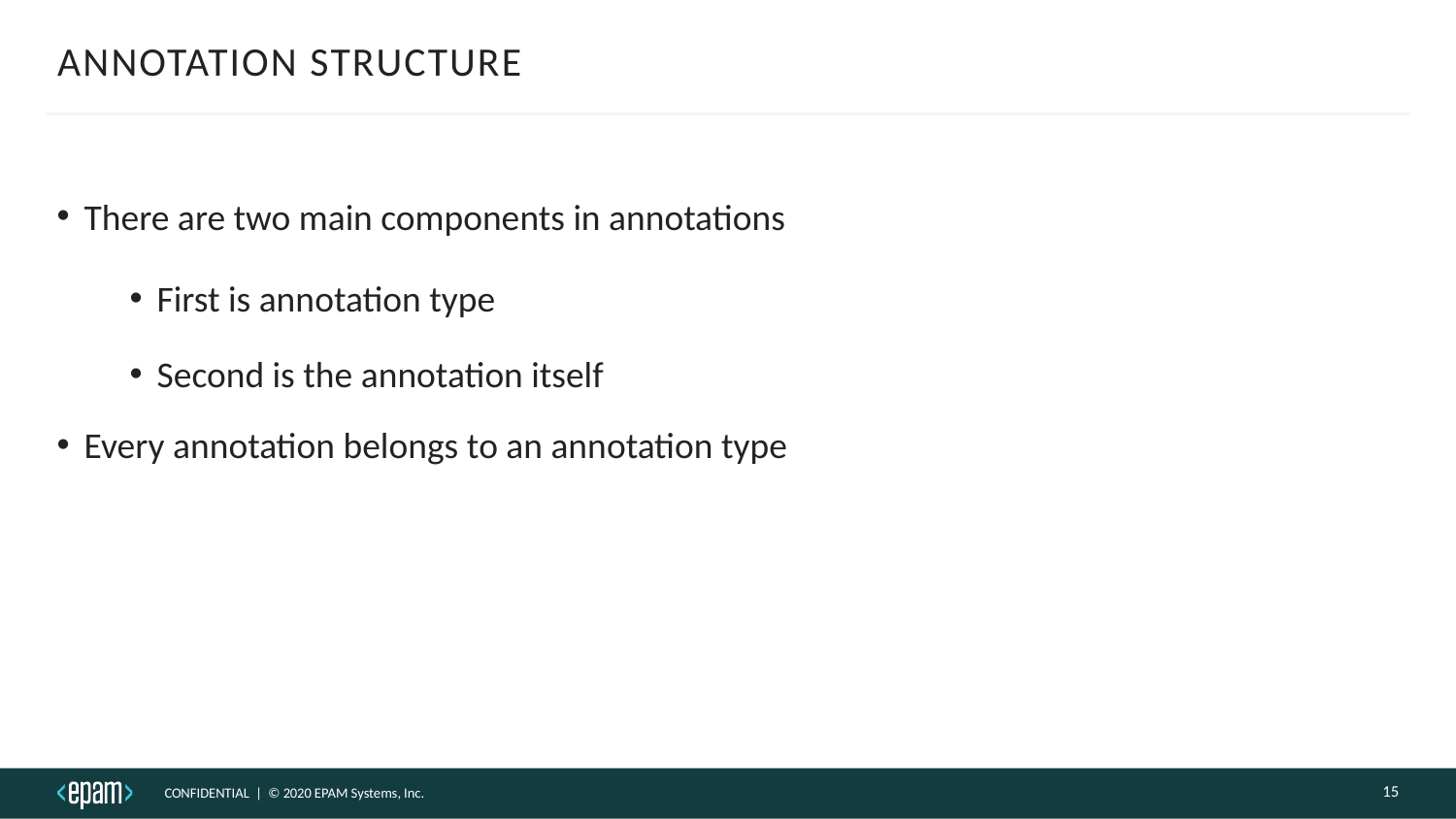

# ANNOTATION STRUCTURE
There are two main components in annotations
First is annotation type
Second is the annotation itself
Every annotation belongs to an annotation type

15